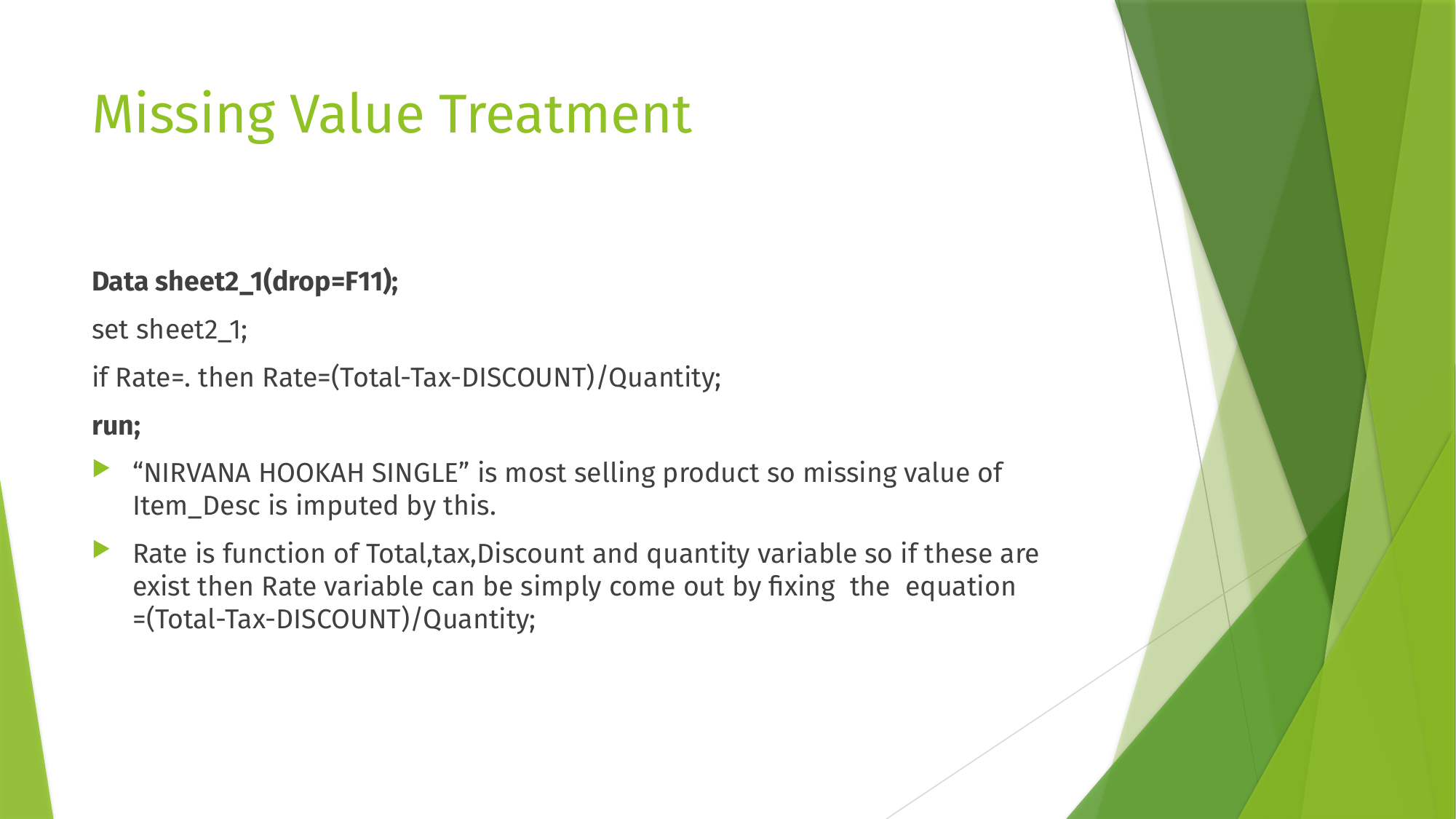

# Missing Value Treatment
Data sheet2_1(drop=F11);
set sheet2_1;
if Rate=. then Rate=(Total-Tax-DISCOUNT)/Quantity;
run;
“NIRVANA HOOKAH SINGLE” is most selling product so missing value of Item_Desc is imputed by this.
Rate is function of Total,tax,Discount and quantity variable so if these are exist then Rate variable can be simply come out by fixing  the  equation =(Total-Tax-DISCOUNT)/Quantity;